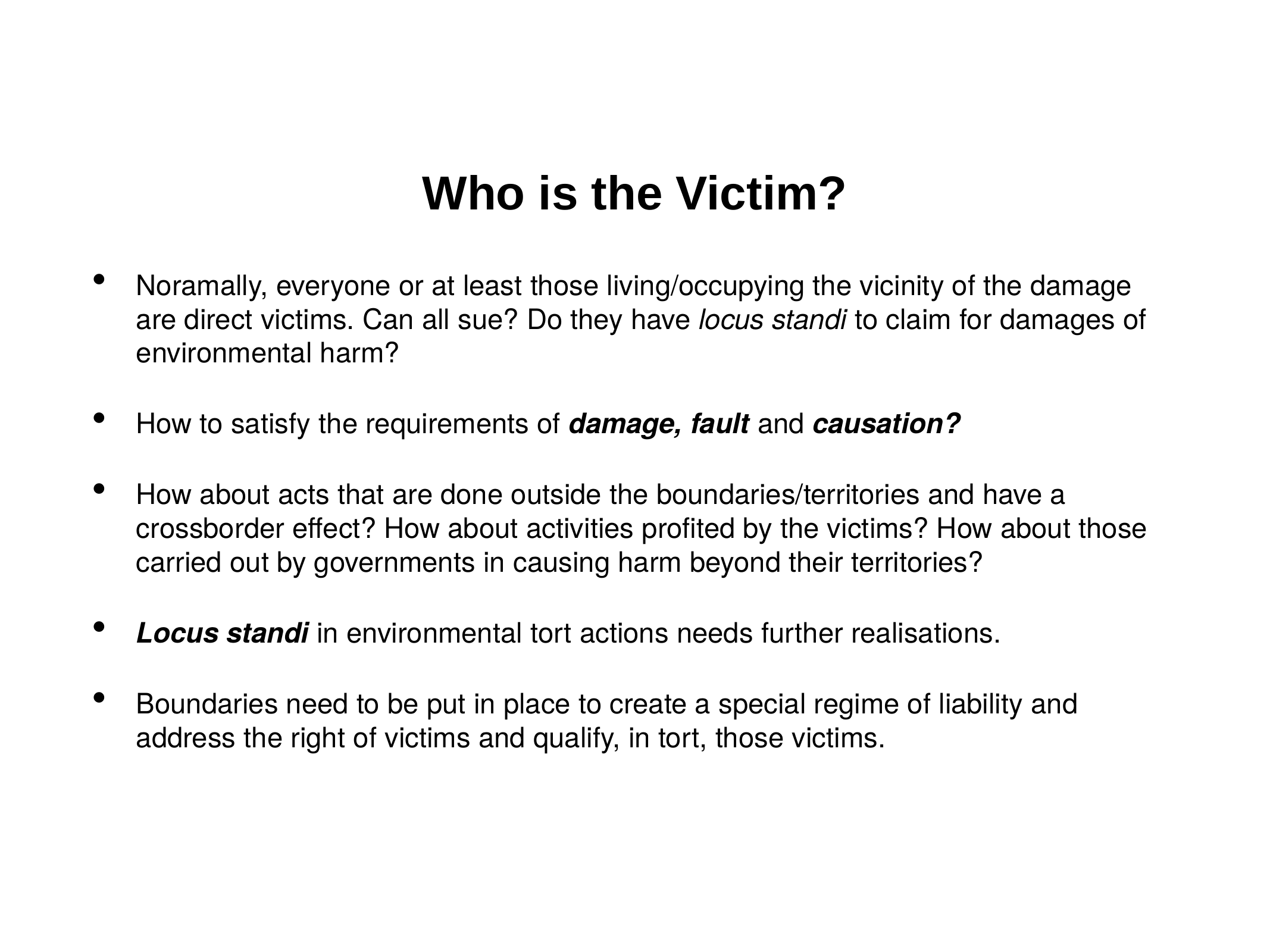

# Who is the Victim?
Noramally, everyone or at least those living/occupying the vicinity of the damage are direct victims. Can all sue? Do they have locus standi to claim for damages of environmental harm?
How to satisfy the requirements of damage, fault and causation?
How about acts that are done outside the boundaries/territories and have a crossborder effect? How about activities profited by the victims? How about those carried out by governments in causing harm beyond their territories?
Locus standi in environmental tort actions needs further realisations.
Boundaries need to be put in place to create a special regime of liability and address the right of victims and qualify, in tort, those victims.